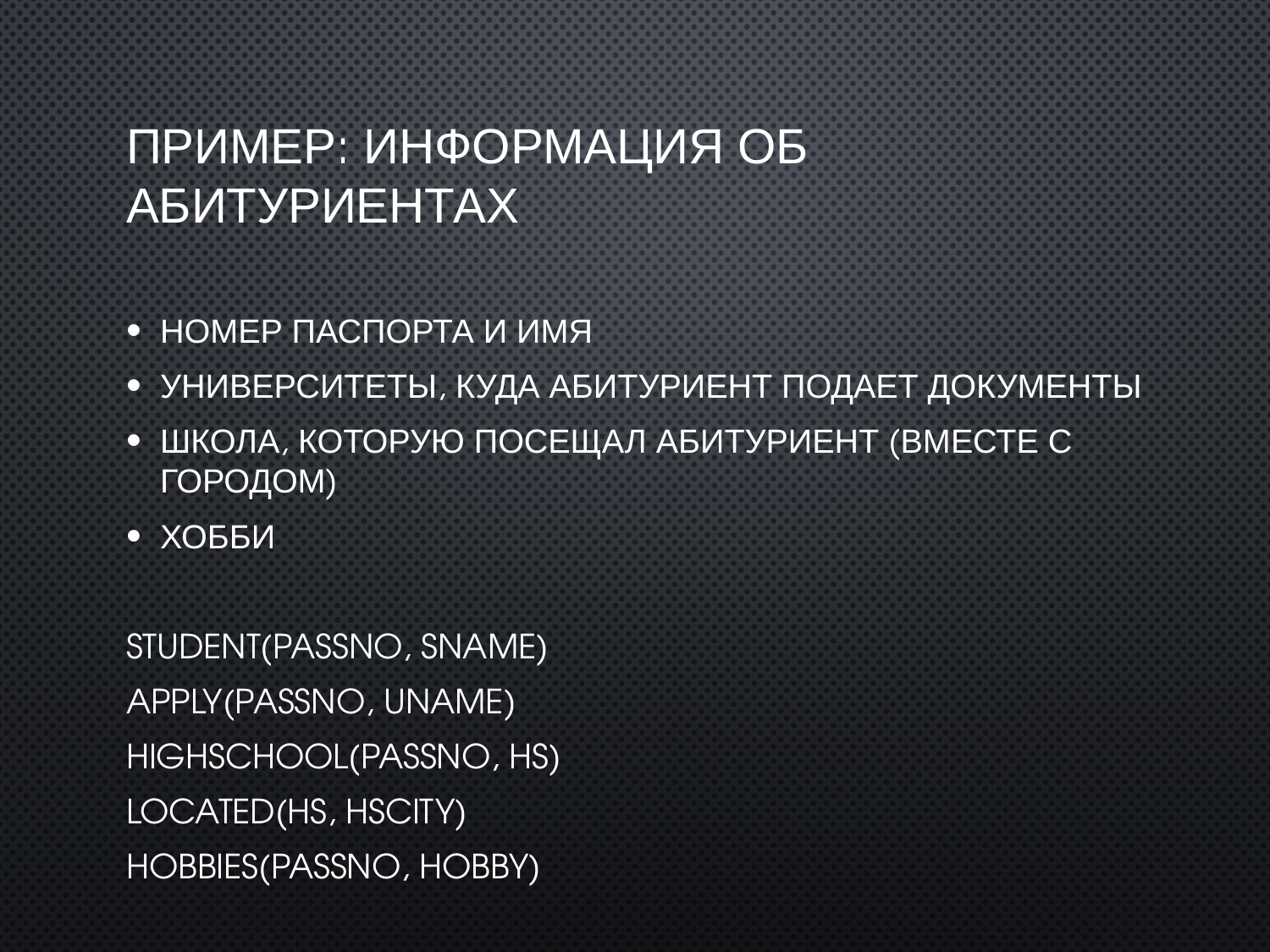

# Пример: Информация об абитуриентах
Номер паспорта и имя
Университеты, куда абитуриент подает документы
Школа, которую посещал абитуриент (вместе с городом)
Хобби

Student(passNo, sName)
Apply(passNo, uName)
HighSchool(passNo, HS)
Located(HS, HScity)
Hobbies(passNo, hobby)